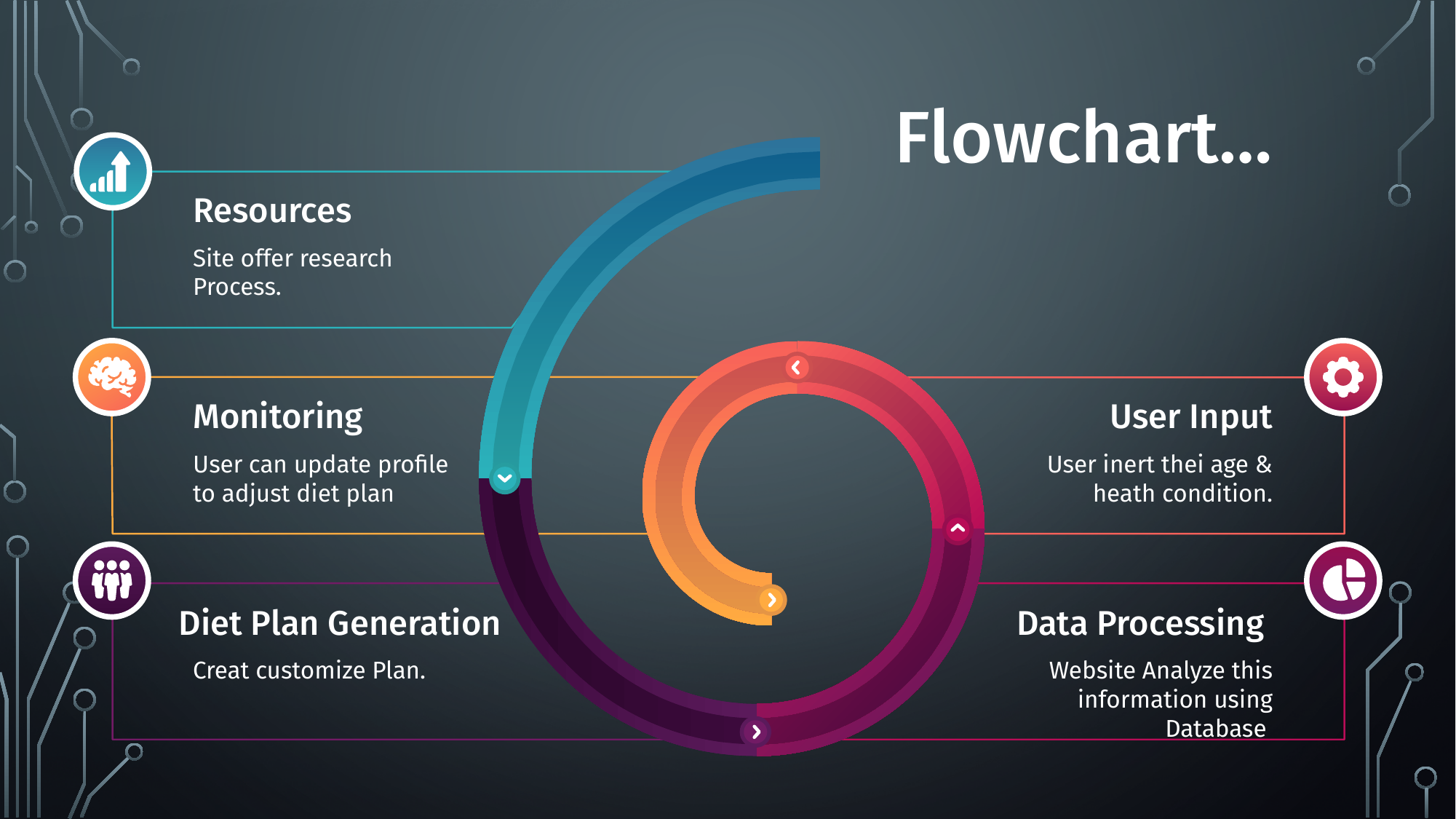

Flowchart…
5

Resources
Site offer research Process.

1

Monitoring
User Input
User can update profile to adjust diet plan
User inert thei age & heath condition.

4

Diet Plan Generation
Data Processing

Website Analyze this information using Database
Creat customize Plan.